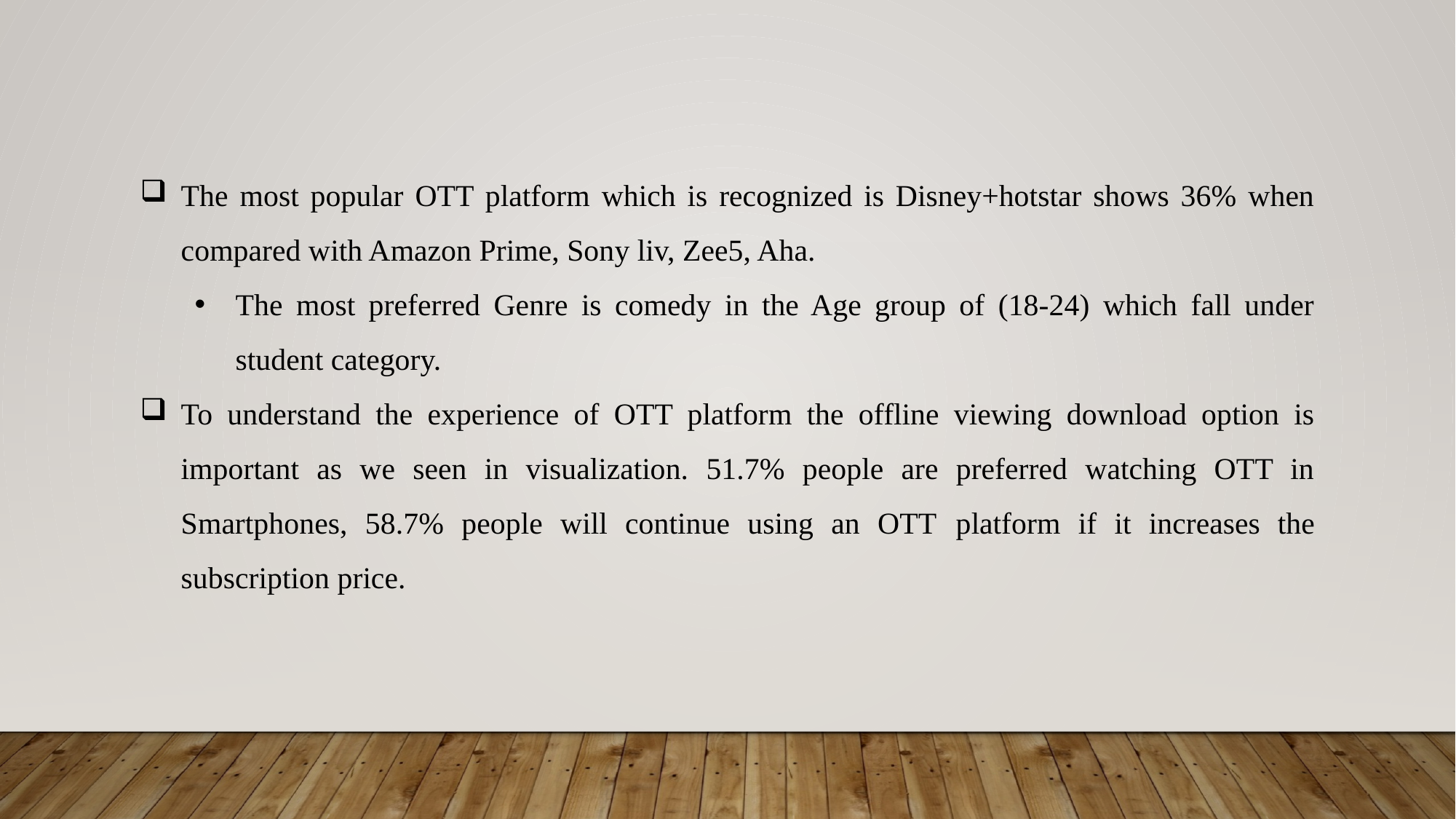

The most popular OTT platform which is recognized is Disney+hotstar shows 36% when compared with Amazon Prime, Sony liv, Zee5, Aha.
The most preferred Genre is comedy in the Age group of (18-24) which fall under student category.
To understand the experience of OTT platform the offline viewing download option is important as we seen in visualization. 51.7% people are preferred watching OTT in Smartphones, 58.7% people will continue using an OTT platform if it increases the subscription price.